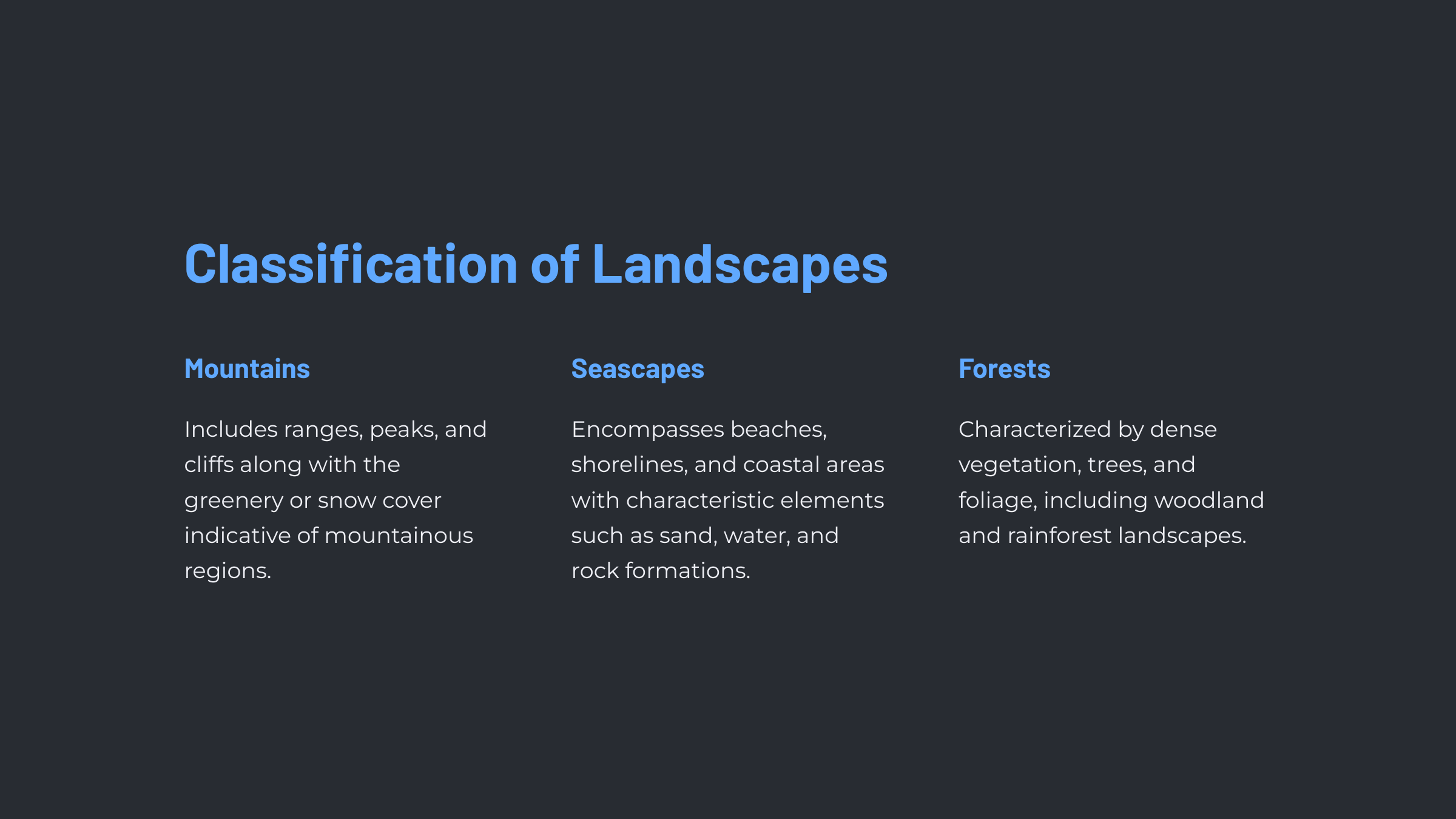

Classification of Landscapes
Mountains
Seascapes
Forests
Includes ranges, peaks, and cliffs along with the greenery or snow cover indicative of mountainous regions.
Encompasses beaches, shorelines, and coastal areas with characteristic elements such as sand, water, and rock formations.
Characterized by dense vegetation, trees, and foliage, including woodland and rainforest landscapes.